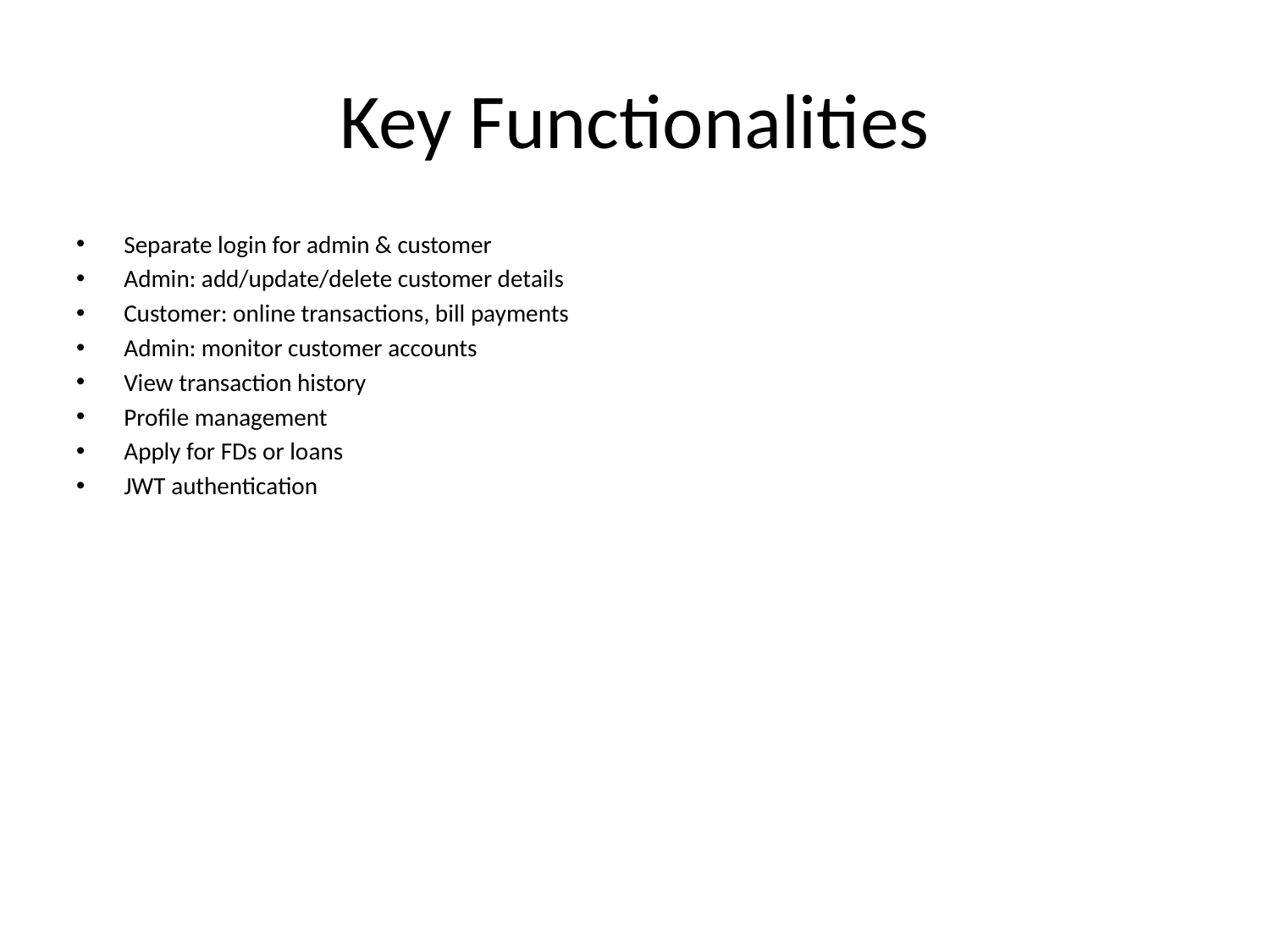

# Key Functionalities
Separate login for admin & customer
Admin: add/update/delete customer details
Customer: online transactions, bill payments
Admin: monitor customer accounts
View transaction history
Profile management
Apply for FDs or loans
JWT authentication